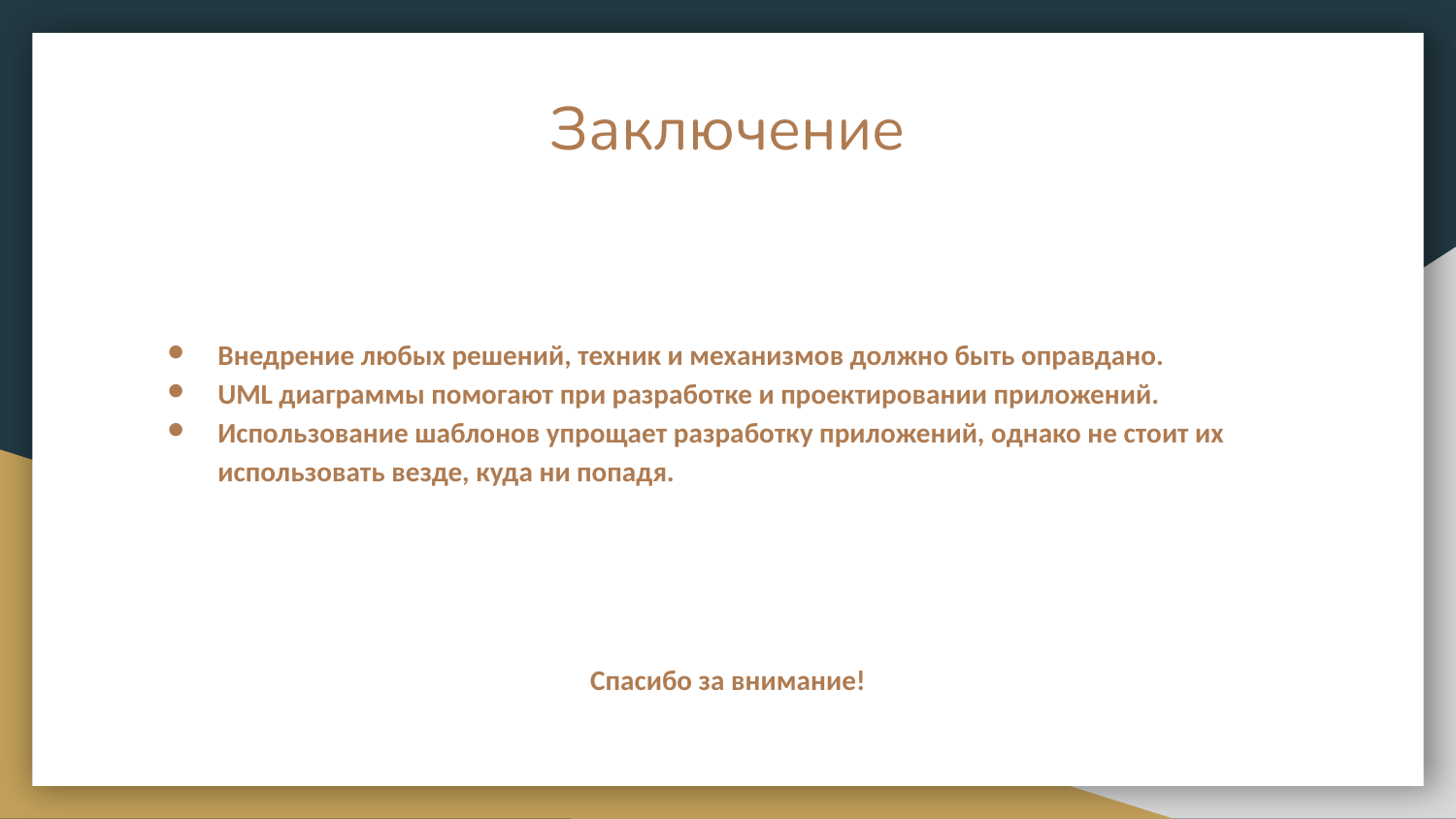

# Заключение
Внедрение любых решений, техник и механизмов должно быть оправдано.
UML диаграммы помогают при разработке и проектировании приложений.
Использование шаблонов упрощает разработку приложений, однако не стоит их использовать везде, куда ни попадя.

Спасибо за внимание!